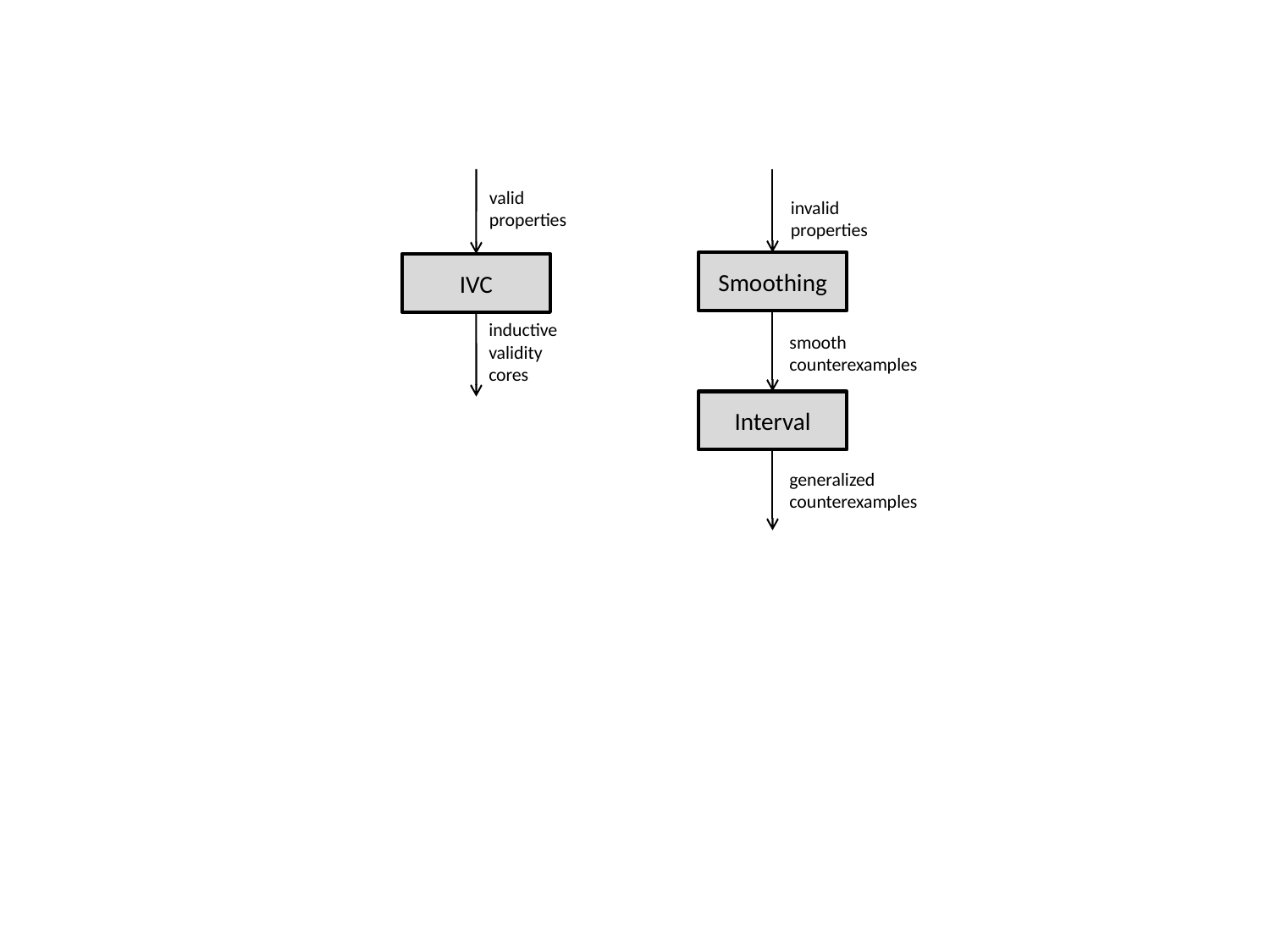

valid
properties
invalid
properties
Smoothing
IVC
inductive validity cores
smooth
counterexamples
Interval
generalized
counterexamples